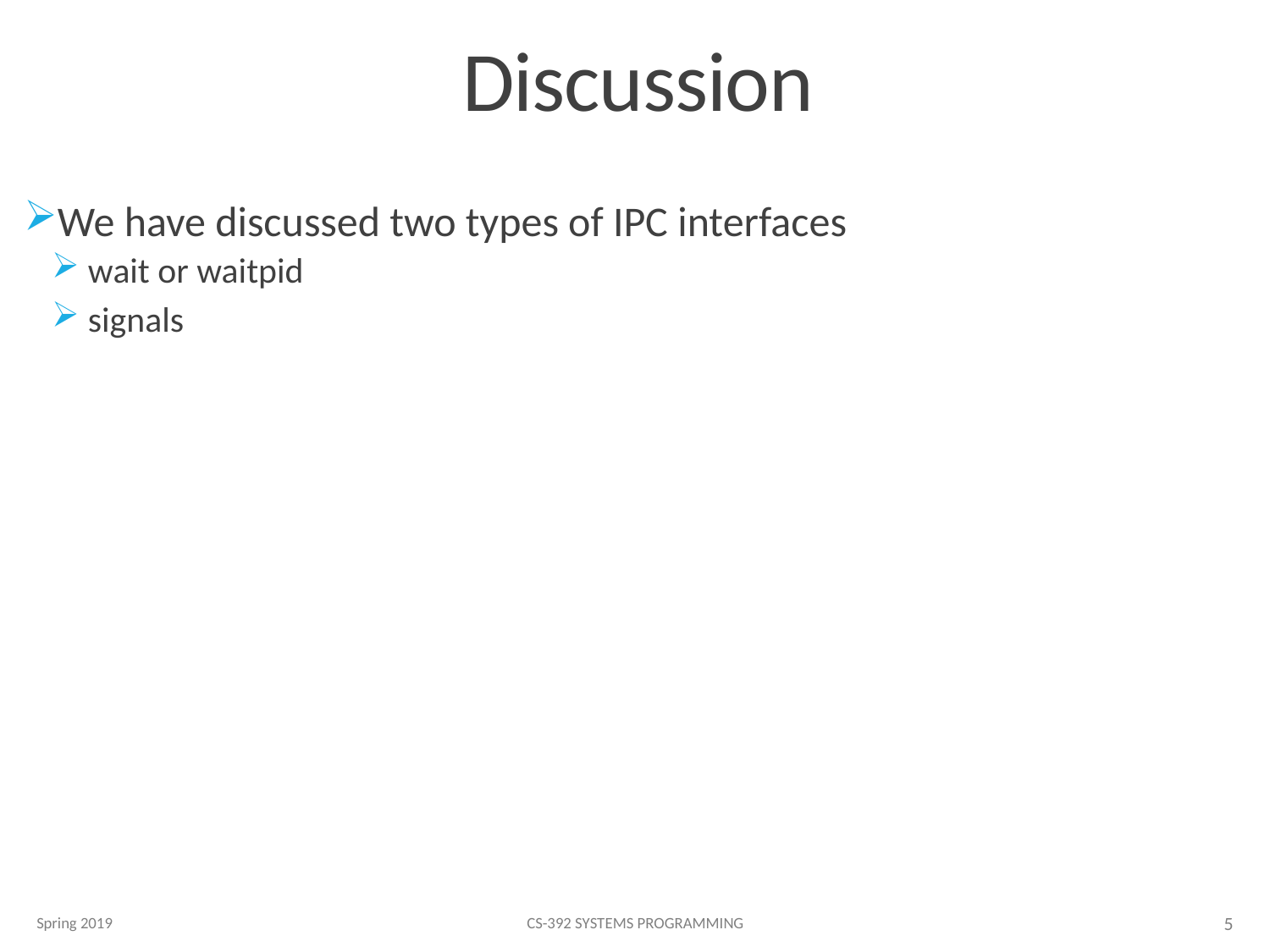

# Discussion
We have discussed two types of IPC interfaces
 wait or waitpid
 signals
Spring 2019
CS-392 Systems Programming
5